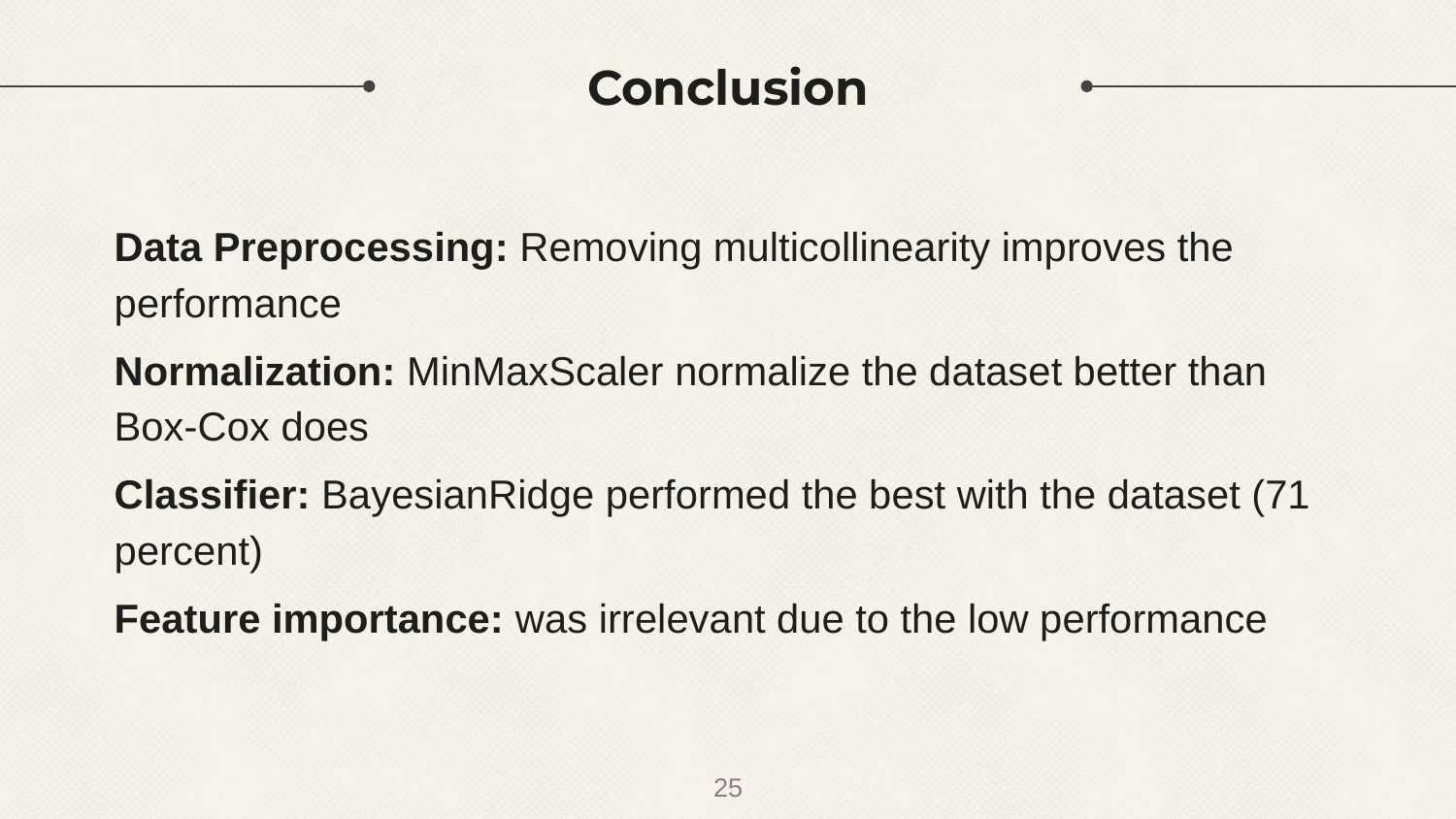

# Conclusion
Data Preprocessing: Removing multicollinearity improves the performance
Normalization: MinMaxScaler normalize the dataset better than Box-Cox does
Classifier: BayesianRidge performed the best with the dataset (71 percent)
Feature importance: was irrelevant due to the low performance

25